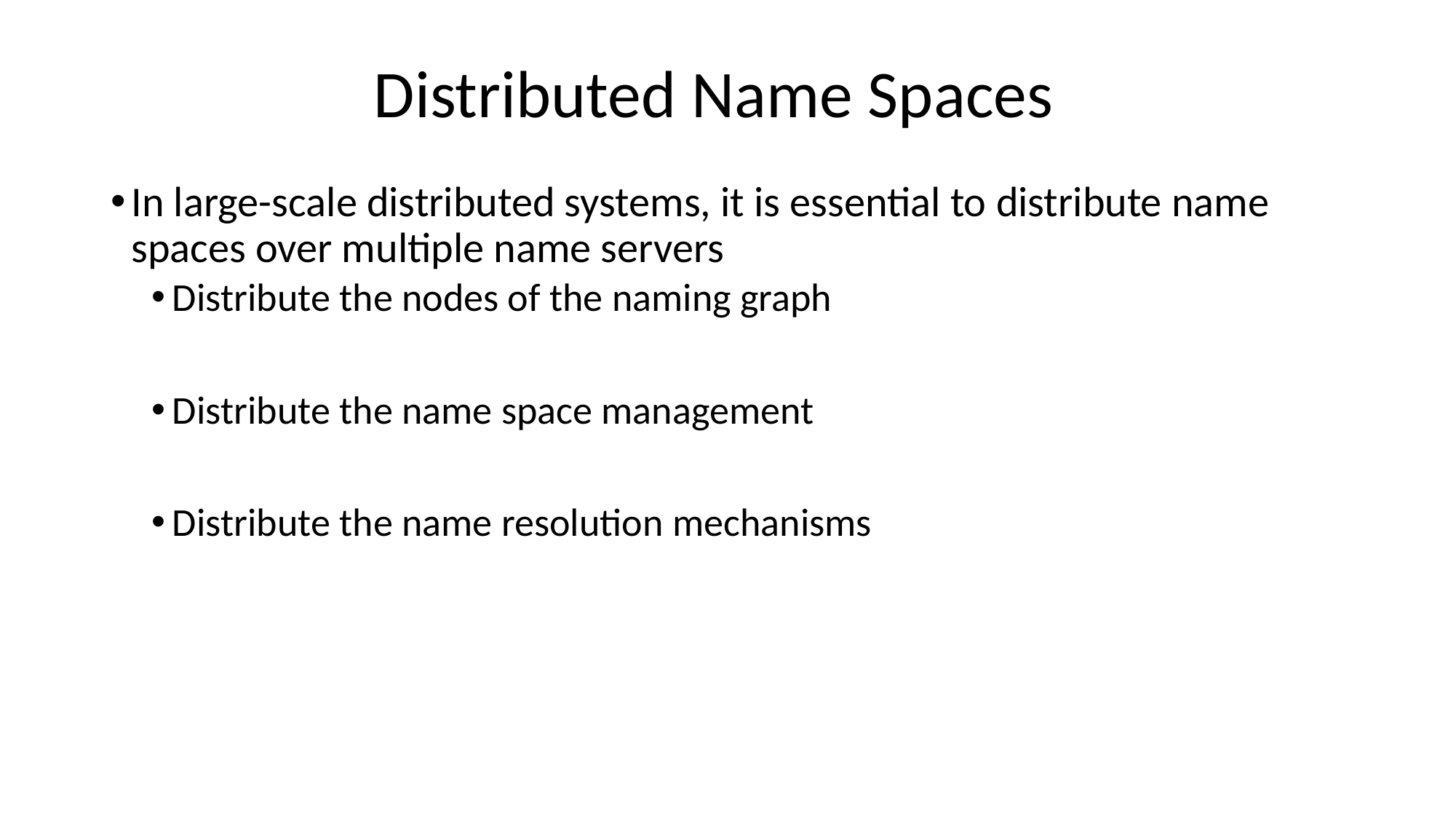

# Distributed Name Spaces
In large-scale distributed systems, it is essential to distribute name spaces over multiple name servers
Distribute the nodes of the naming graph

Distribute the name space management

Distribute the name resolution mechanisms